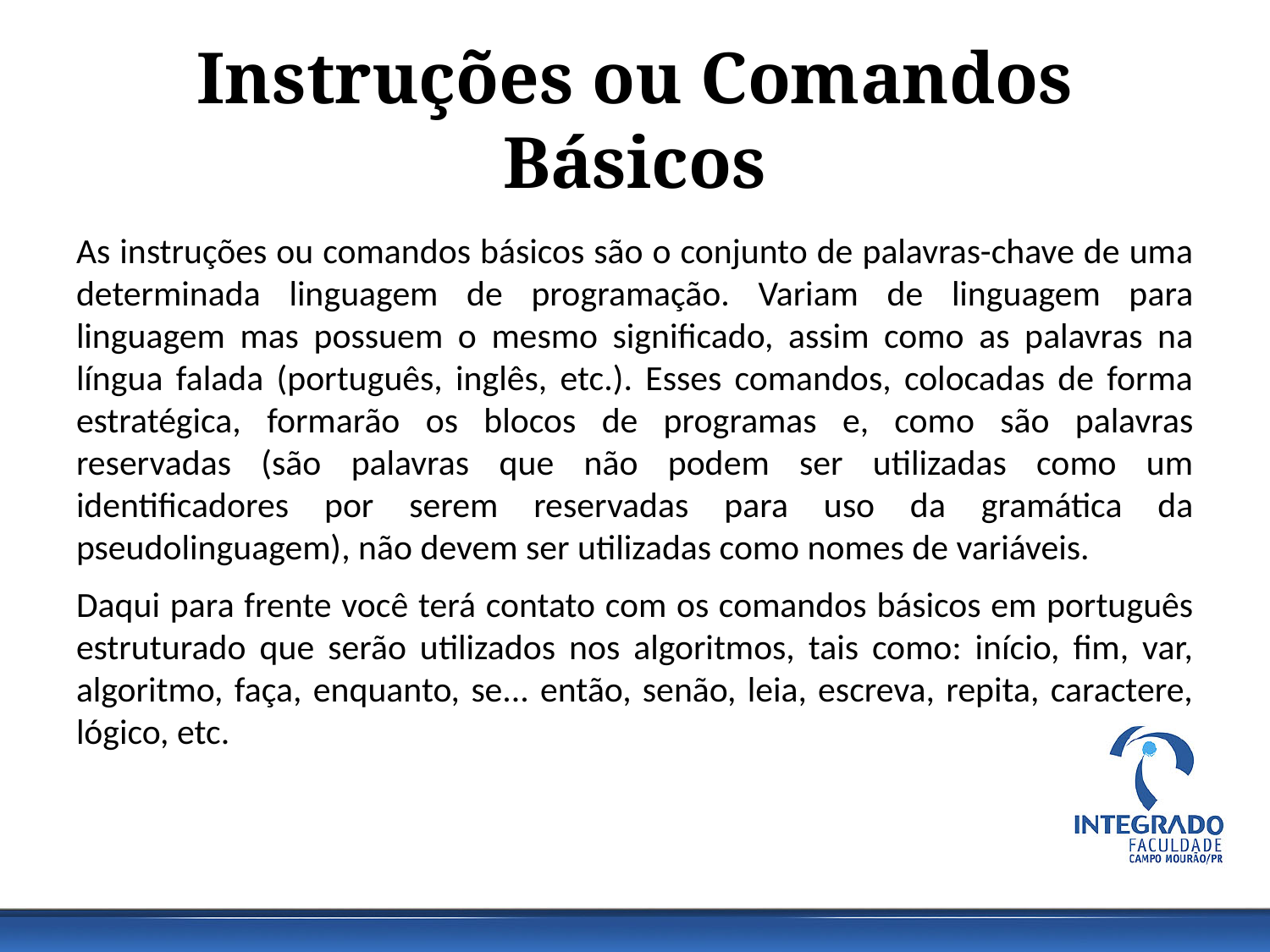

# Instruções ou Comandos Básicos
As instruções ou comandos básicos são o conjunto de palavras-chave de uma determinada linguagem de programação. Variam de linguagem para linguagem mas possuem o mesmo significado, assim como as palavras na língua falada (português, inglês, etc.). Esses comandos, colocadas de forma estratégica, formarão os blocos de programas e, como são palavras reservadas (são palavras que não podem ser utilizadas como um identificadores por serem reservadas para uso da gramática da pseudolinguagem), não devem ser utilizadas como nomes de variáveis.
Daqui para frente você terá contato com os comandos básicos em português estruturado que serão utilizados nos algoritmos, tais como: início, fim, var, algoritmo, faça, enquanto, se... então, senão, leia, escreva, repita, caractere, lógico, etc.